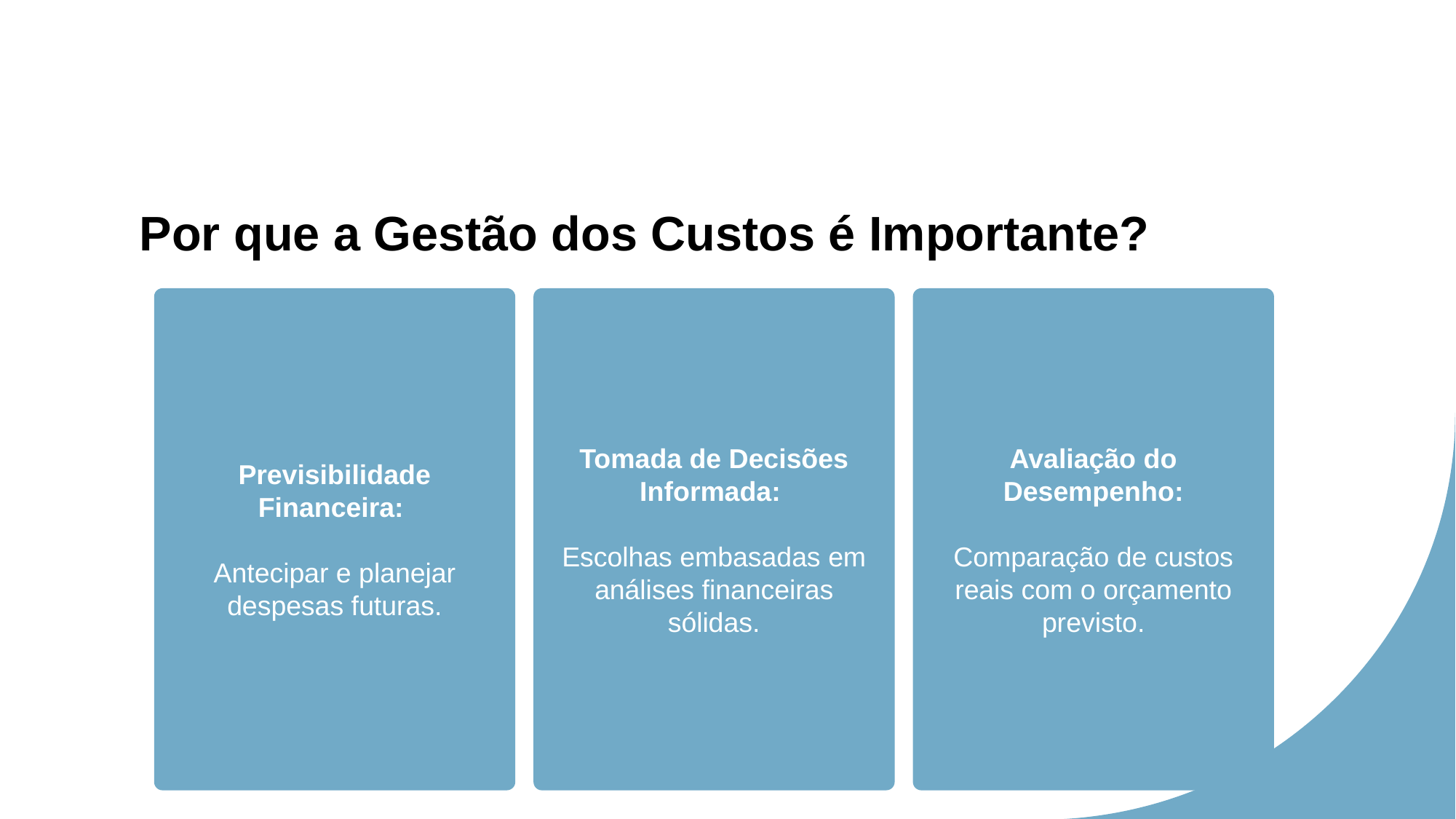

# Por que a Gestão dos Custos é Importante?
Previsibilidade Financeira:

Antecipar e planejar despesas futuras.
Tomada de Decisões Informada:

Escolhas embasadas em análises financeiras sólidas.
Avaliação do Desempenho:

Comparação de custos reais com o orçamento previsto.